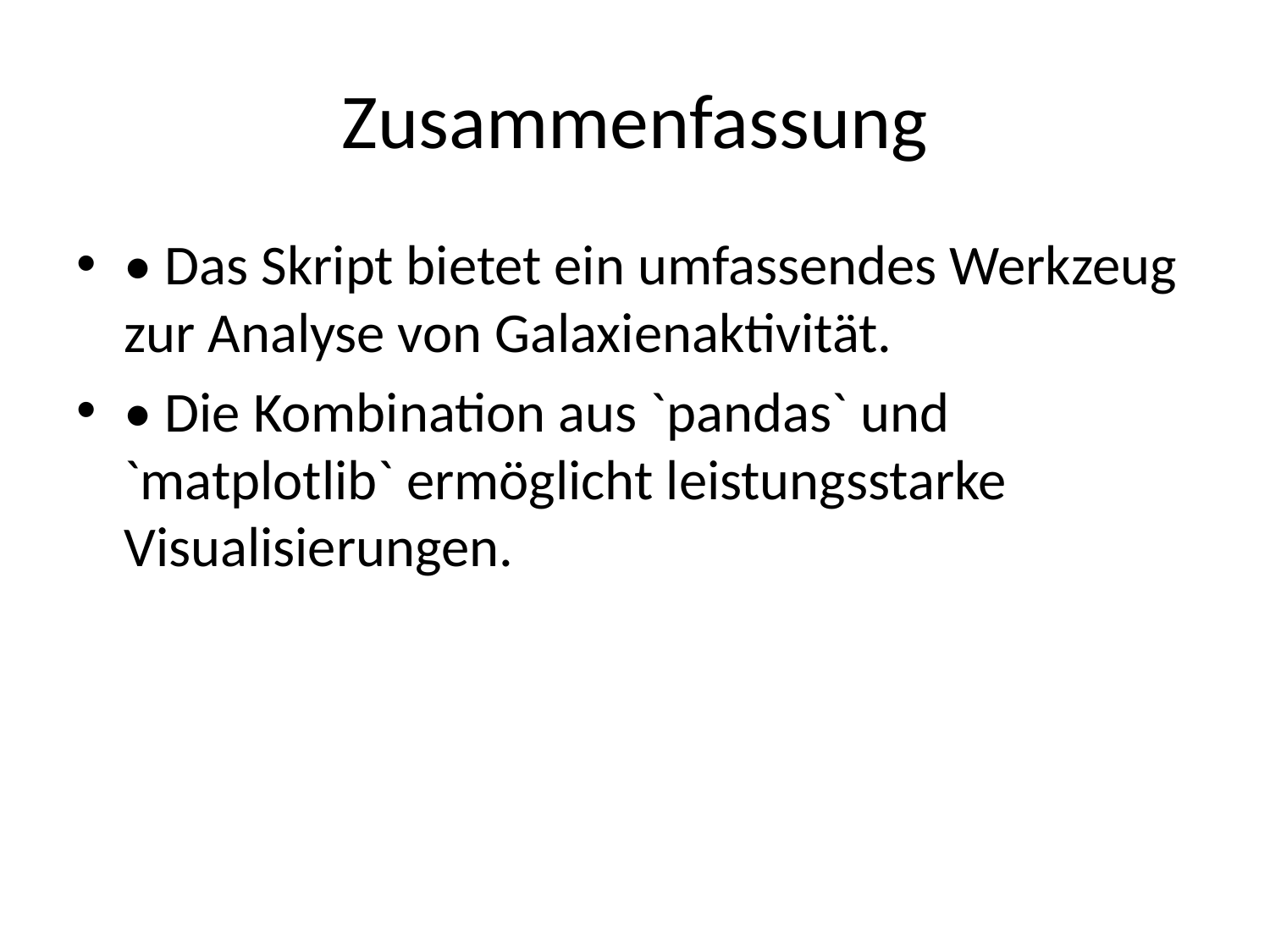

# Zusammenfassung
• Das Skript bietet ein umfassendes Werkzeug zur Analyse von Galaxienaktivität.
• Die Kombination aus `pandas` und `matplotlib` ermöglicht leistungsstarke Visualisierungen.